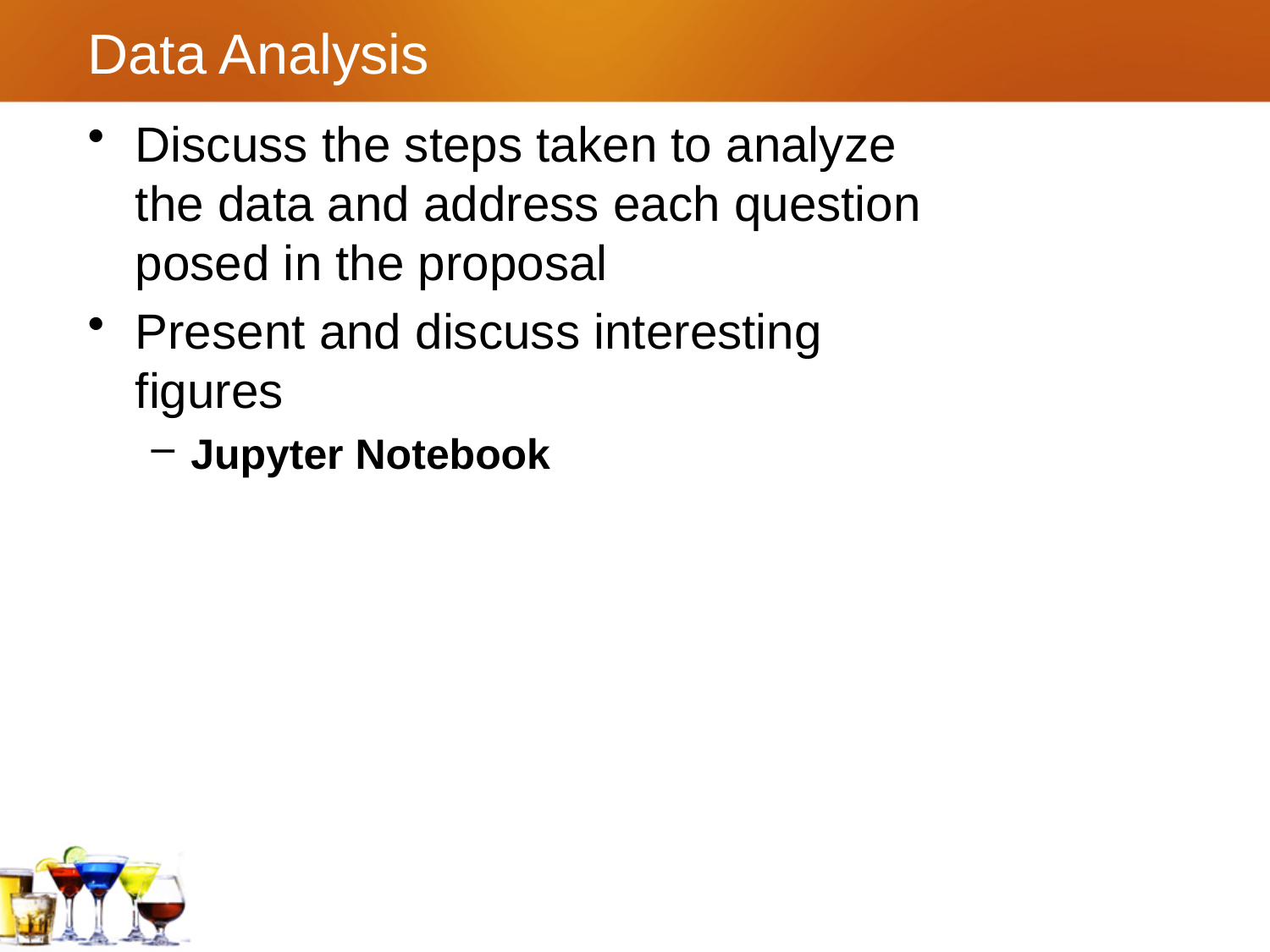

# Data Analysis
Discuss the steps taken to analyze the data and address each question posed in the proposal
Present and discuss interesting figures
Jupyter Notebook